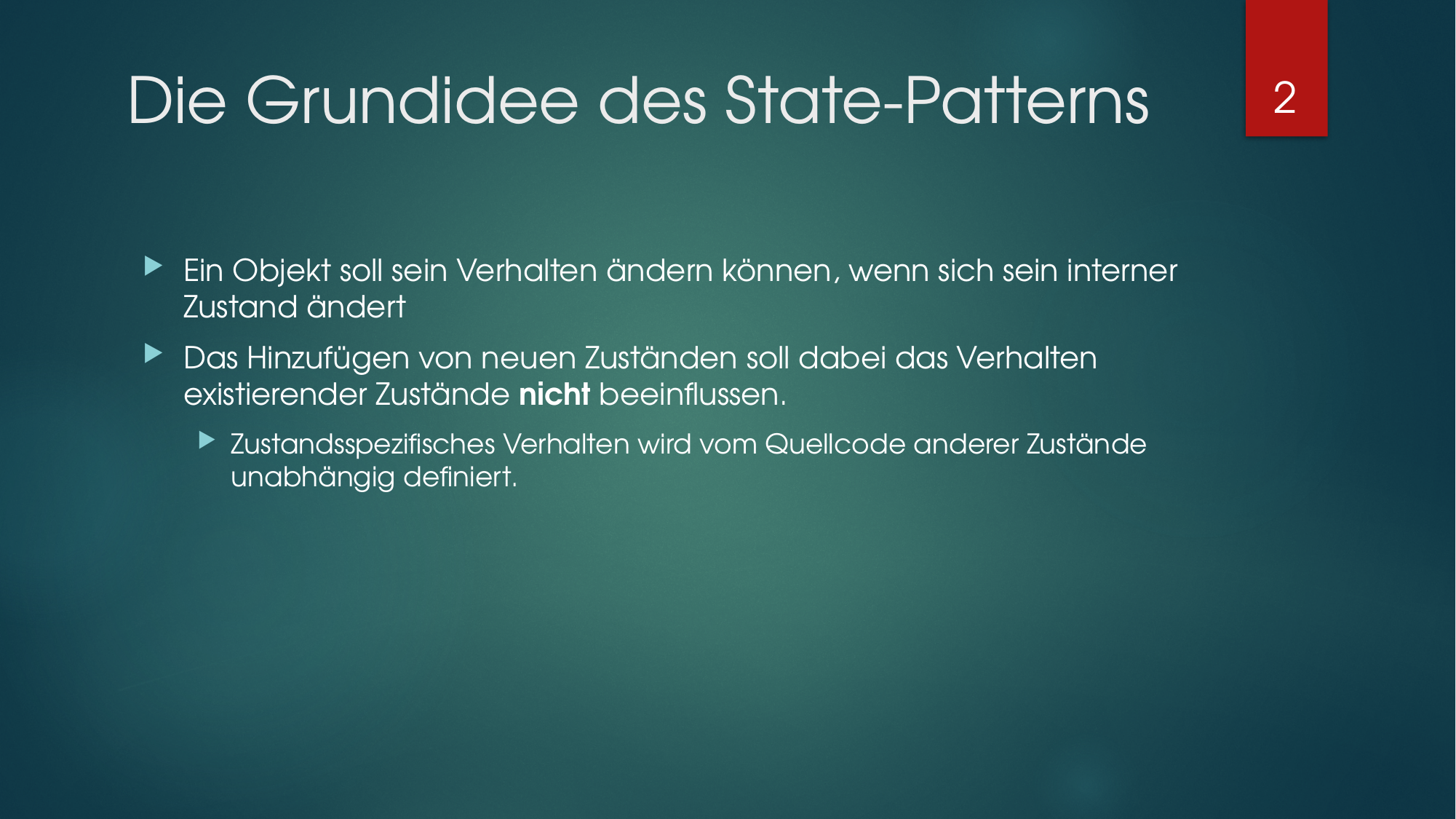

2
# Die Grundidee des State-Patterns
Ein Objekt soll sein Verhalten ändern können, wenn sich sein interner Zustand ändert
Das Hinzufügen von neuen Zuständen soll dabei das Verhalten existierender Zustände nicht beeinflussen.
Zustandsspezifisches Verhalten wird vom Quellcode anderer Zustände unabhängig definiert.